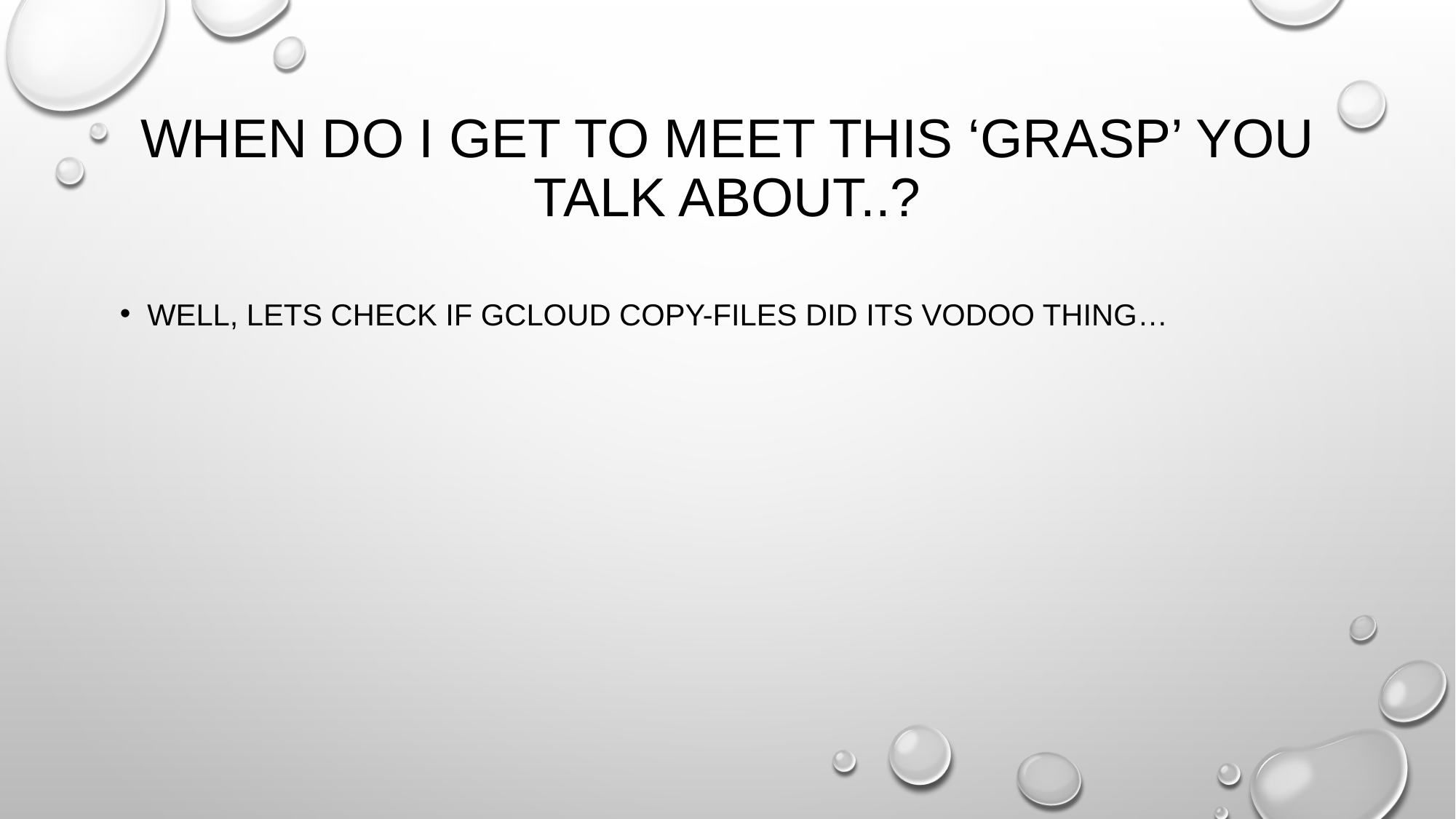

# When do I get to meet this ‘GRASP’ you talk about..?
WELL, LETS CHECK if GCLOUD COPY-FILES DID ITS VODOO THING…